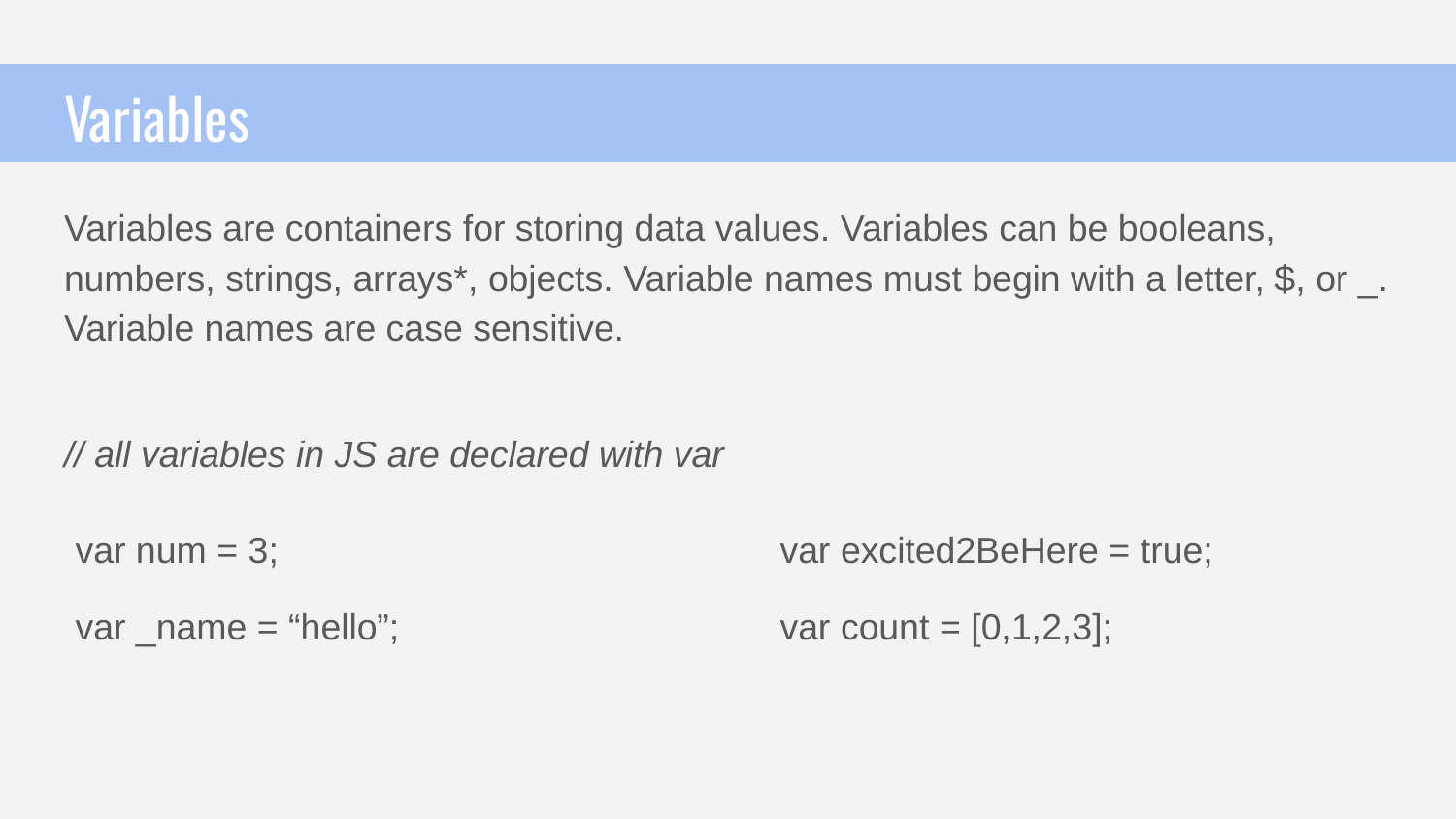

# Variables
Variables are containers for storing data values. Variables can be booleans, numbers, strings, arrays*, objects. Variable names must begin with a letter, $, or _. Variable names are case sensitive.
// all variables in JS are declared with var

var num = 3;
var _name = “hello”;
var excited2BeHere = true;
var count = [0,1,2,3];